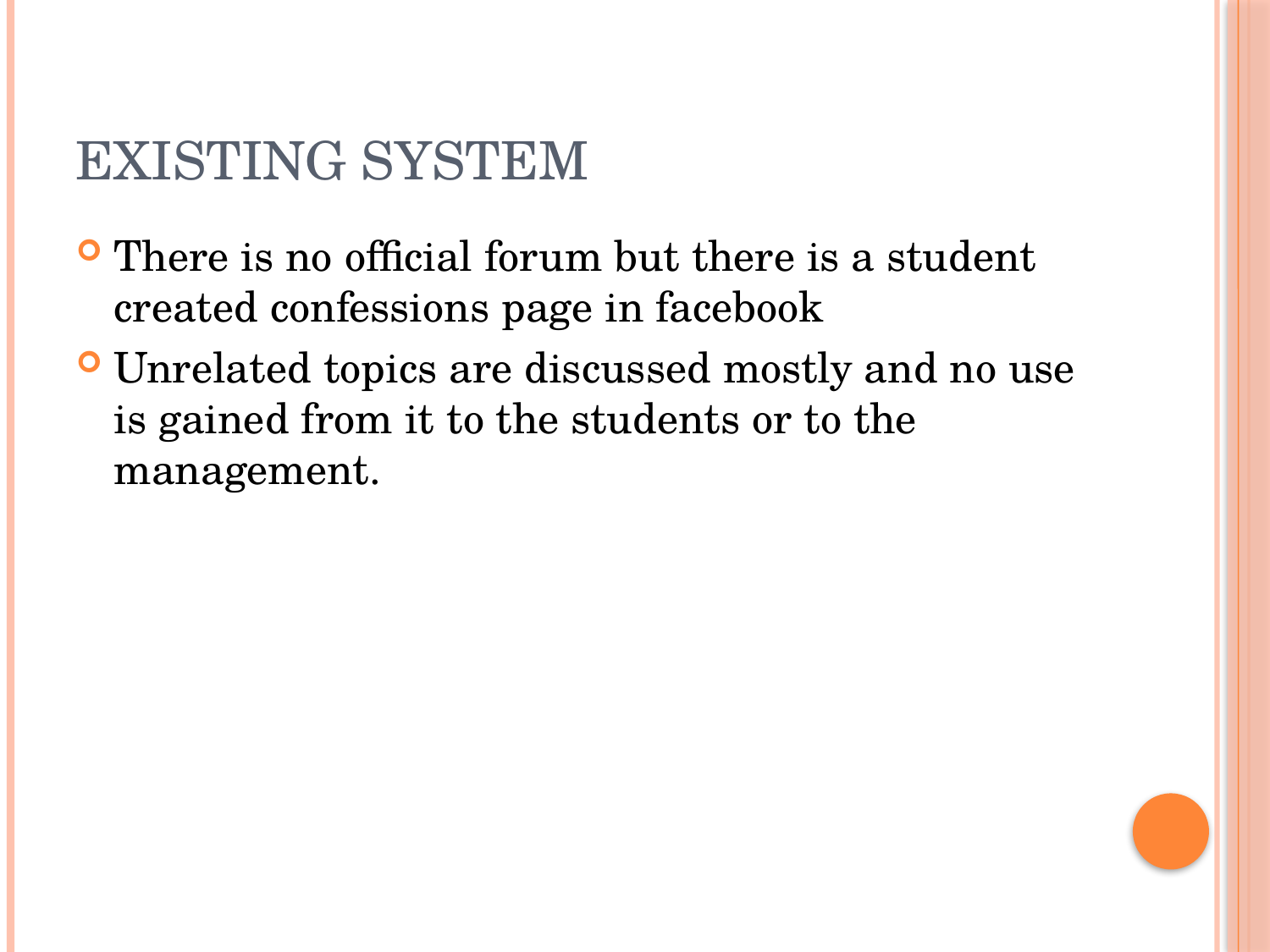

# Existing System
There is no official forum but there is a student created confessions page in facebook
Unrelated topics are discussed mostly and no use is gained from it to the students or to the management.